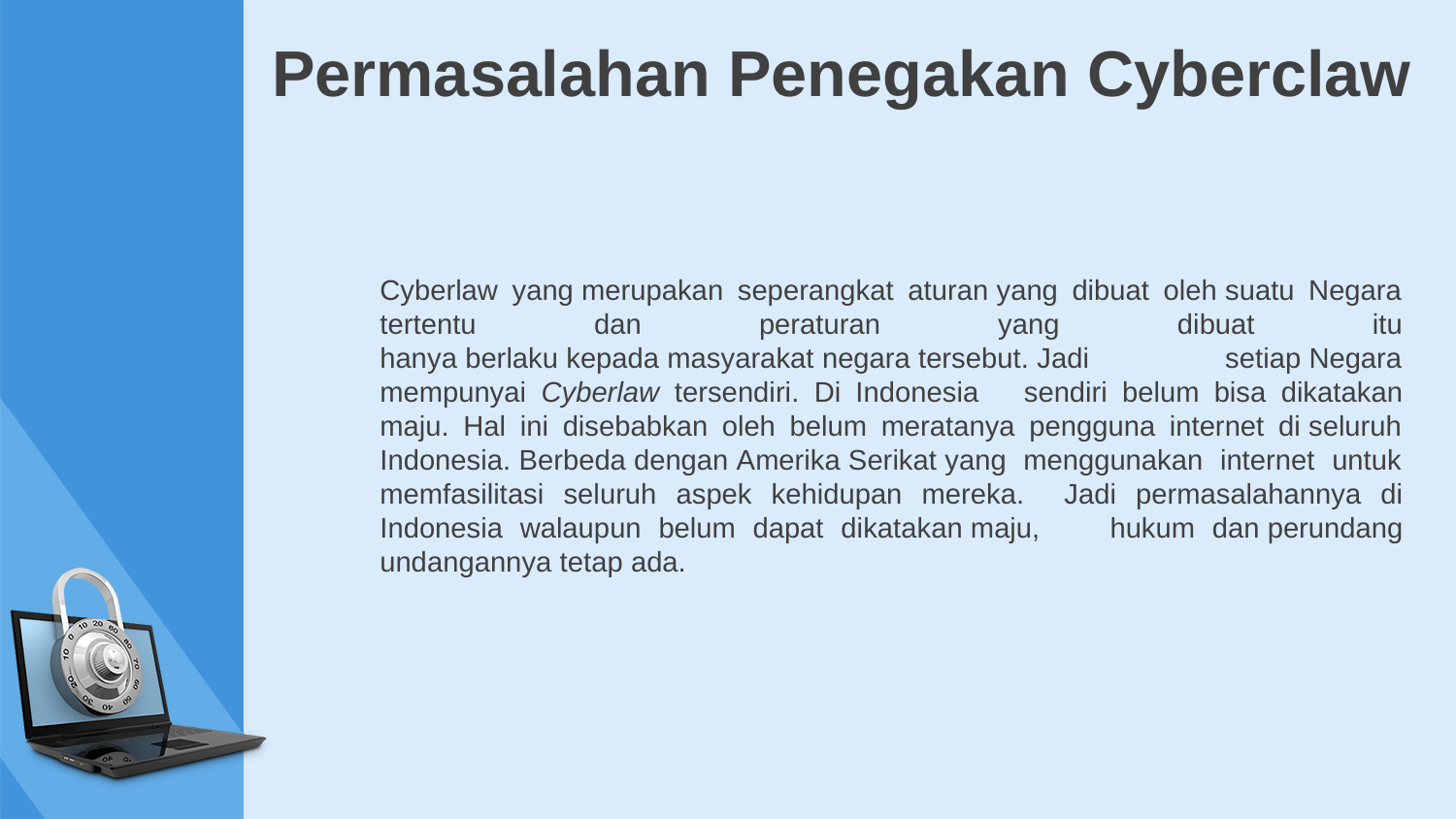

# Permasalahan Penegakan Cyberclaw
Cyberlaw yang merupakan seperangkat aturan yang dibuat oleh suatu Negara tertentu dan peraturan yang dibuat itu hanya berlaku kepada masyarakat negara tersebut. Jadi setiap Negara mempunyai Cyberlaw tersendiri. Di Indonesia   sendiri belum bisa dikatakan maju. Hal ini disebabkan oleh belum meratanya pengguna internet di seluruh Indonesia. Berbeda dengan Amerika Serikat yang menggunakan internet untuk memfasilitasi seluruh aspek kehidupan mereka.  Jadi permasalahannya di Indonesia walaupun belum dapat dikatakan maju,    hukum dan perundang undangannya tetap ada.